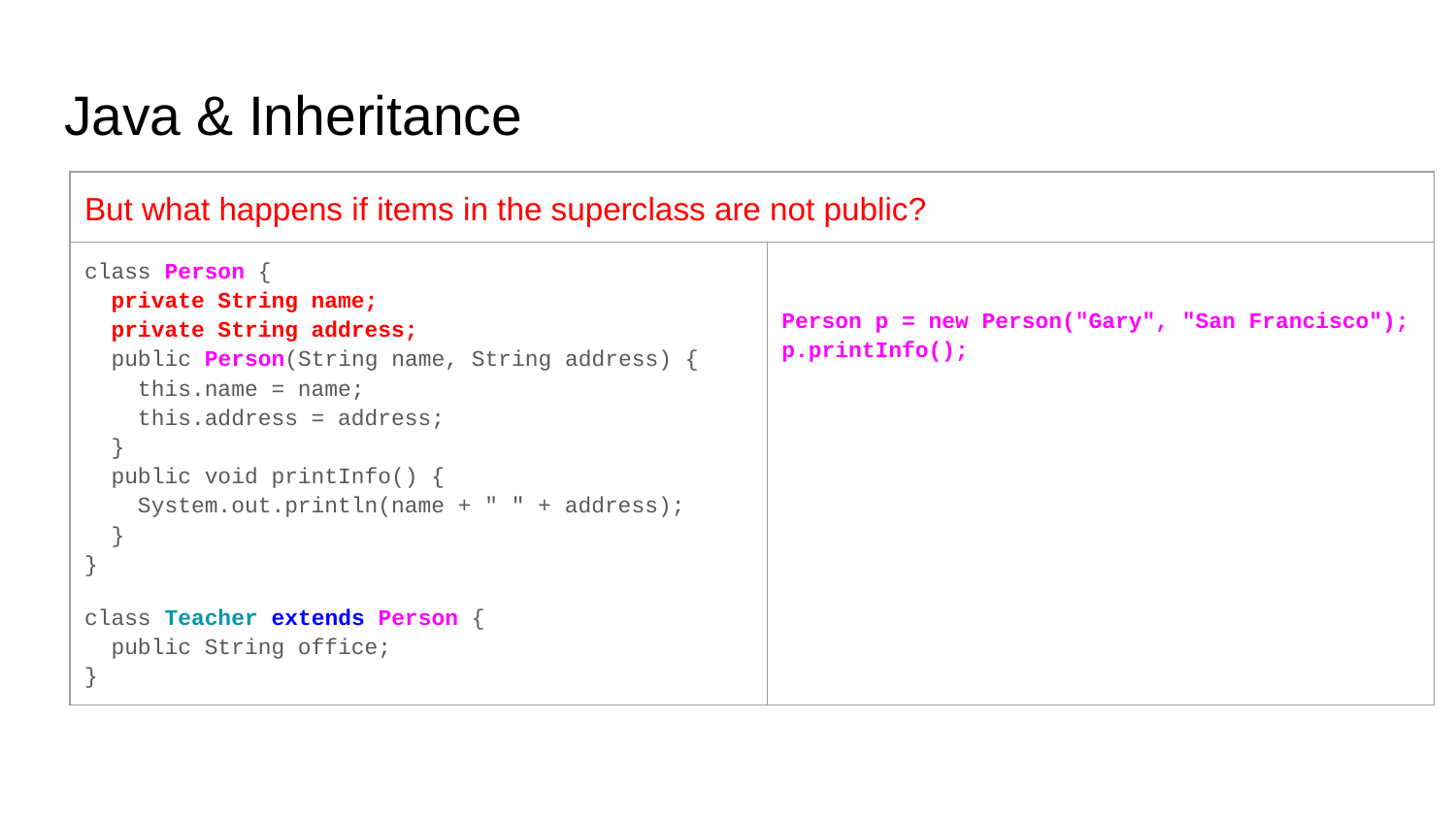

# Java & Inheritance
| But what happens if items in the superclass are not public? |  |
| --- | --- |
| class Person { private String name; private String address; public Person(String name, String address) { this.name = name; this.address = address; } public void printInfo() { System.out.println(name + " " + address); } } class Teacher extends Person { public String office; } | Person p = new Person("Gary", "San Francisco"); p.printInfo(); |